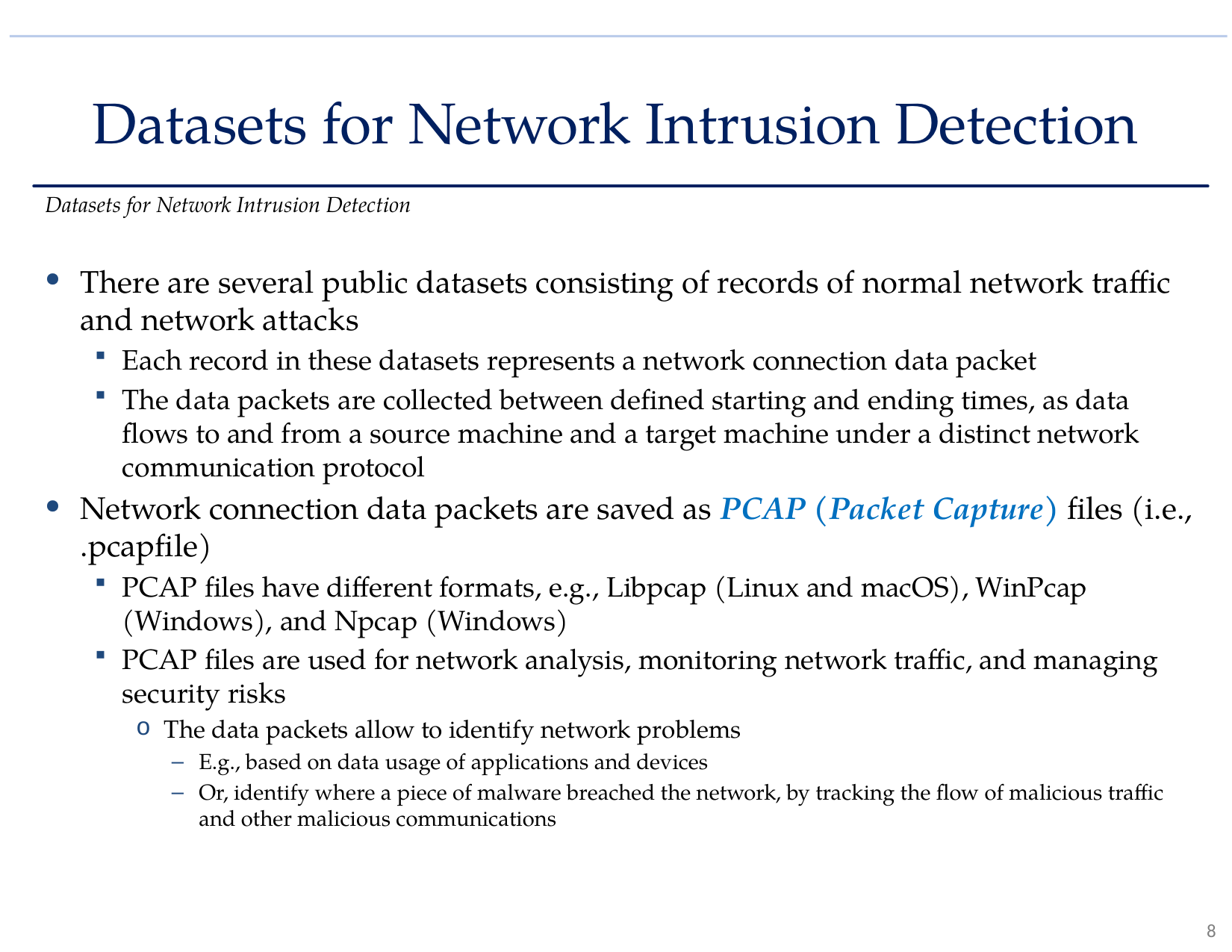

# Datasets for Network Intrusion Detection
Datasets for Network Intrusion Detection

There are several public datasets consisting of records of normal network traffic and network attacks
Each record in these datasets represents a network connection data packet
The data packets are collected between defined starting and ending times, as data flows to and from a source machine and a target machine under a distinct network communication protocol
Network connection data packets are saved as PCAP (Packet Capture) files (i.e., .pcapfile)
PCAP files have different formats, e.g., Libpcap (Linux and macOS), WinPcap (Windows), and Npcap (Windows)
PCAP files are used for network analysis, monitoring network traffic, and managing security risks
The data packets allow to identify network problems
E.g., based on data usage of applications and devices
Or, identify where a piece of malware breached the network, by tracking the flow of malicious traffic and other malicious communications